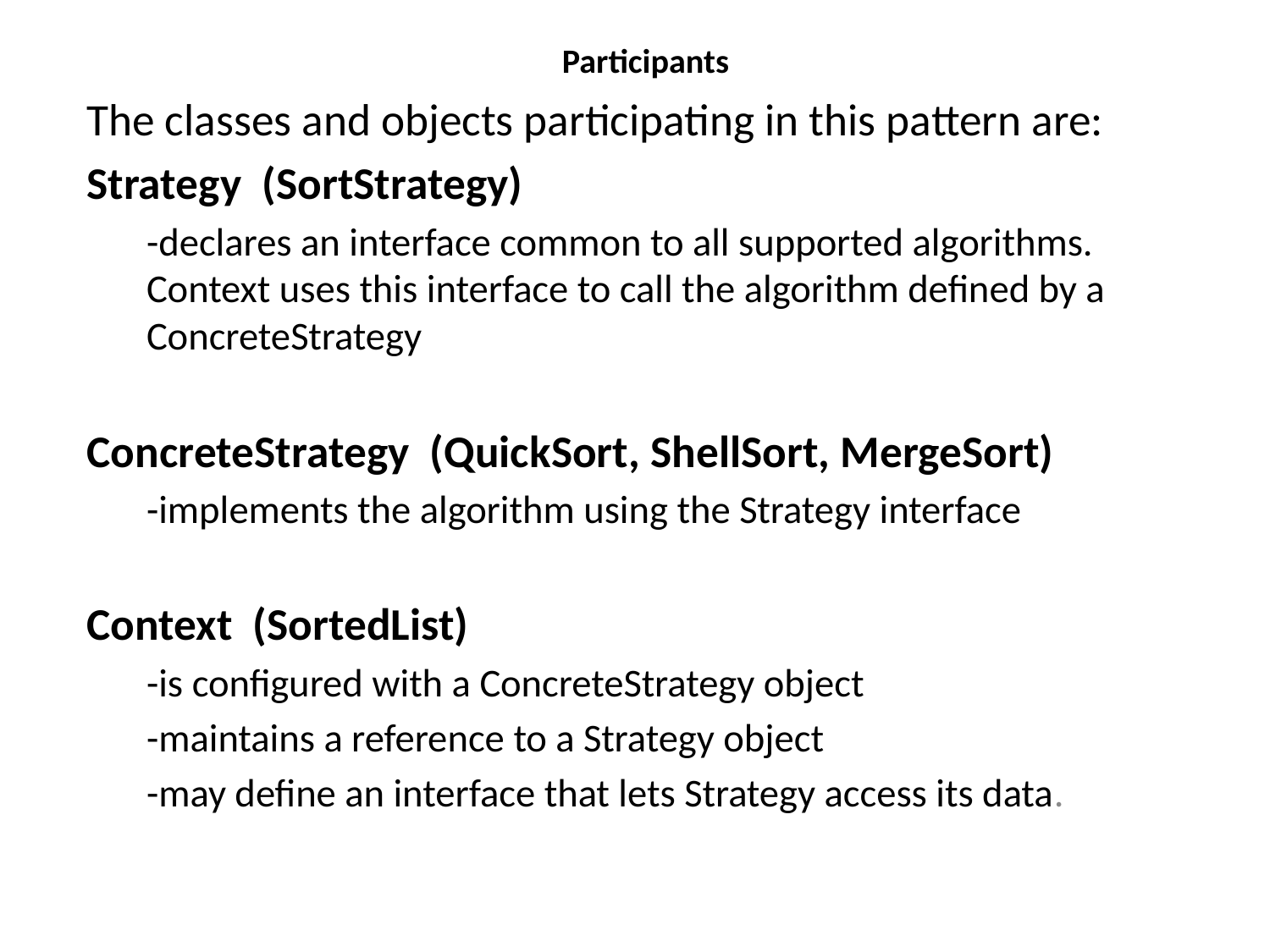

# Participants
The classes and objects participating in this pattern are:
Strategy  (SortStrategy)
-declares an interface common to all supported algorithms. Context uses this interface to call the algorithm defined by a ConcreteStrategy

ConcreteStrategy  (QuickSort, ShellSort, MergeSort)
-implements the algorithm using the Strategy interface

Context  (SortedList)
-is configured with a ConcreteStrategy object
-maintains a reference to a Strategy object
-may define an interface that lets Strategy access its data.